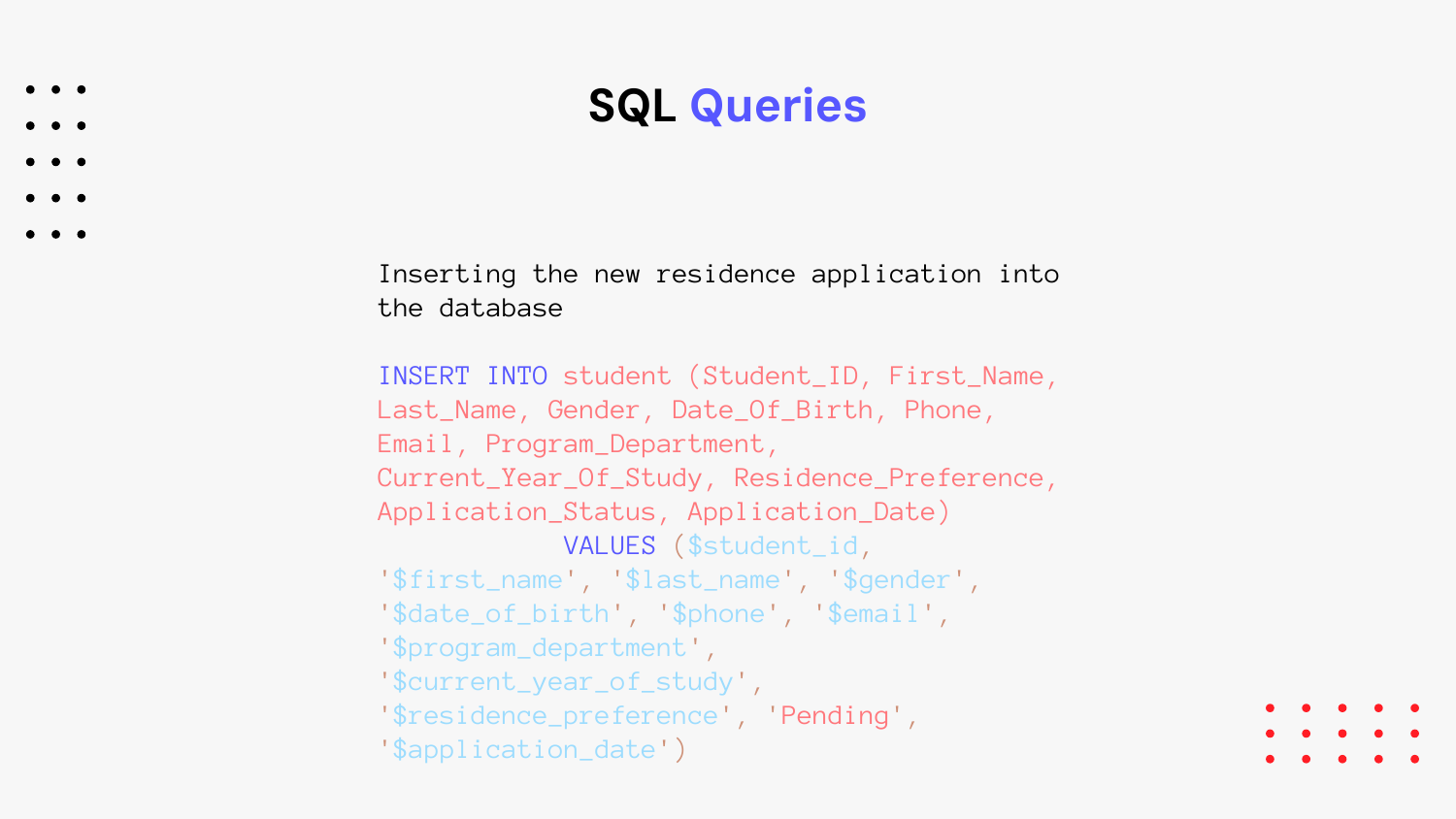

# SQL Queries

Inserting the new residence application into the database

INSERT INTO student (Student_ID, First_Name, Last_Name, Gender, Date_Of_Birth, Phone, Email, Program_Department, Current_Year_Of_Study, Residence_Preference, Application_Status, Application_Date)
            VALUES ($student_id, '$first_name', '$last_name', '$gender', '$date_of_birth', '$phone', '$email', '$program_department', '$current_year_of_study', '$residence_preference', 'Pending', '$application_date')